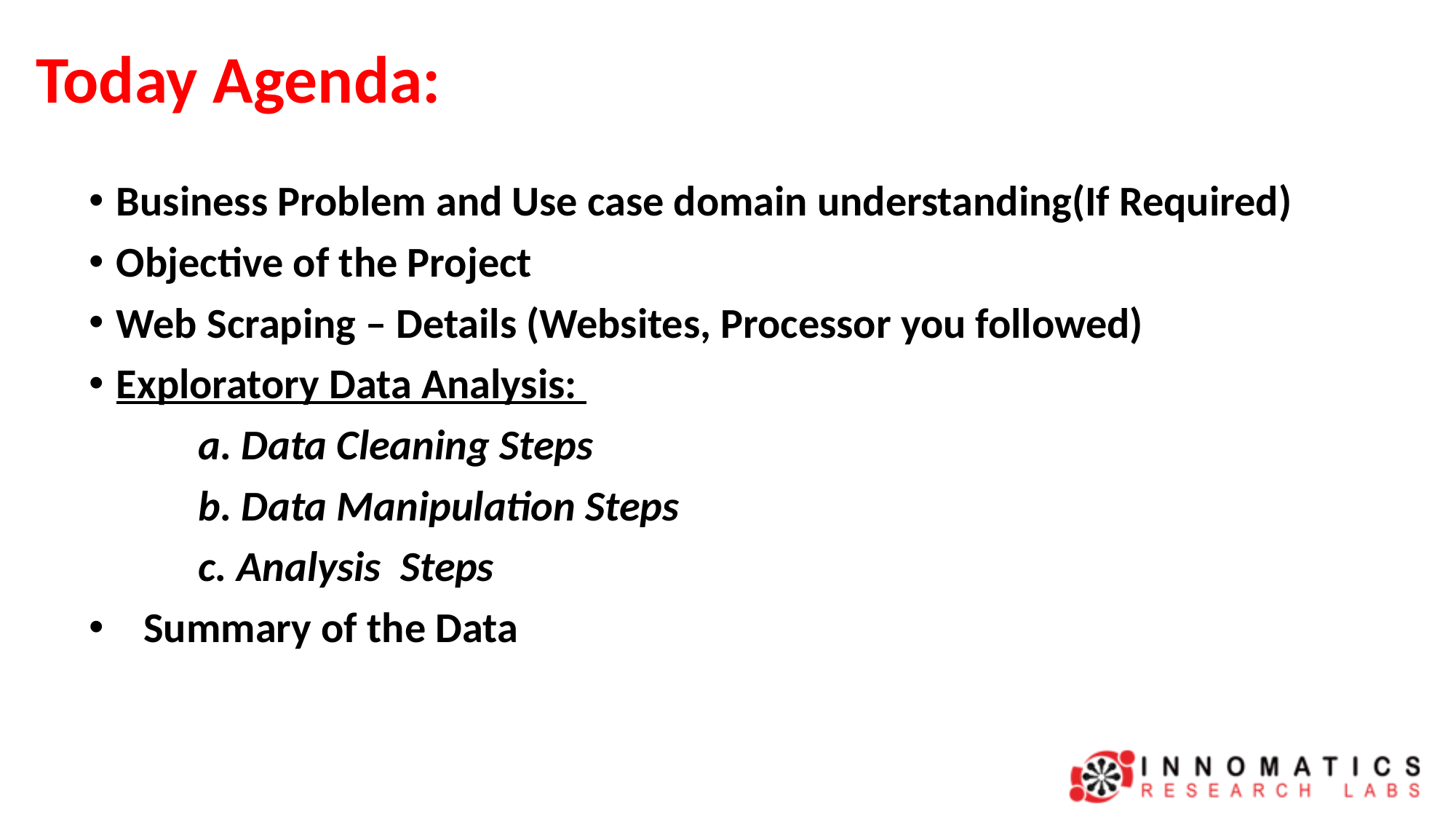

# Today Agenda:
Business Problem and Use case domain understanding(If Required)
Objective of the Project
Web Scraping – Details (Websites, Processor you followed)
Exploratory Data Analysis:
	a. Data Cleaning Steps
	b. Data Manipulation Steps
	c. Analysis  Steps
Summary of the Data